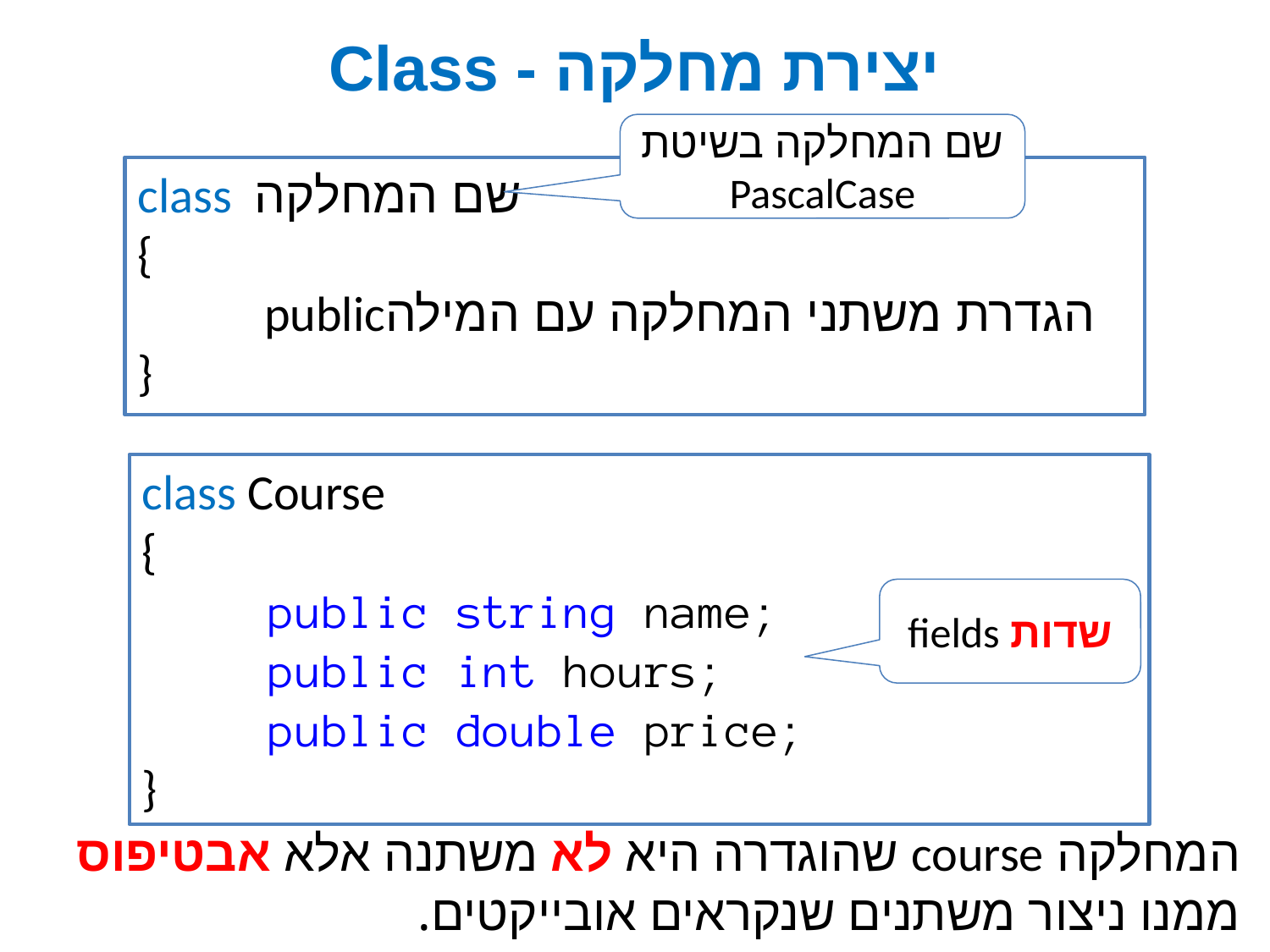

# יצירת מחלקה - Class
שם המחלקה בשיטת PascalCase
class  שם המחלקה
{
	publicהגדרת משתני המחלקה עם המילה
}

class Course
{
	public string name;
	public int hours;
	public double price;
}

שדות fields
המחלקה course שהוגדרה היא לא משתנה אלא אבטיפוס ממנו ניצור משתנים שנקראים אובייקטים.